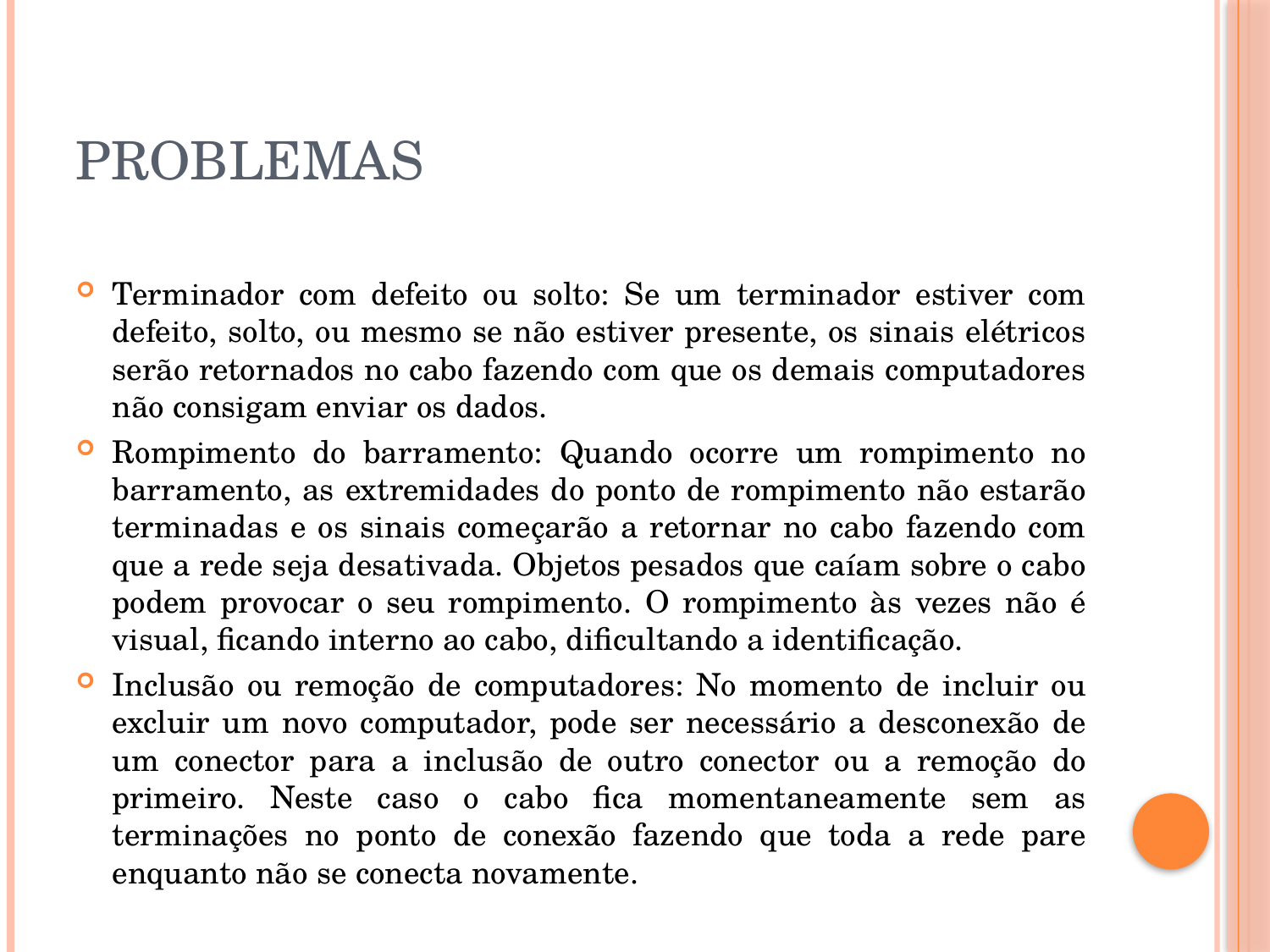

# Problemas

Terminador com defeito ou solto: Se um terminador estiver com defeito, solto, ou mesmo se não estiver presente, os sinais elétricos serão retornados no cabo fazendo com que os demais computadores não consigam enviar os dados.
Rompimento do barramento: Quando ocorre um rompimento no barramento, as extremidades do ponto de rompimento não estarão terminadas e os sinais começarão a retornar no cabo fazendo com que a rede seja desativada. Objetos pesados que caíam sobre o cabo podem provocar o seu rompimento. O rompimento às vezes não é visual, ficando interno ao cabo, dificultando a identificação.
Inclusão ou remoção de computadores: No momento de incluir ou excluir um novo computador, pode ser necessário a desconexão de um conector para a inclusão de outro conector ou a remoção do primeiro. Neste caso o cabo fica momentaneamente sem as terminações no ponto de conexão fazendo que toda a rede pare enquanto não se conecta novamente.